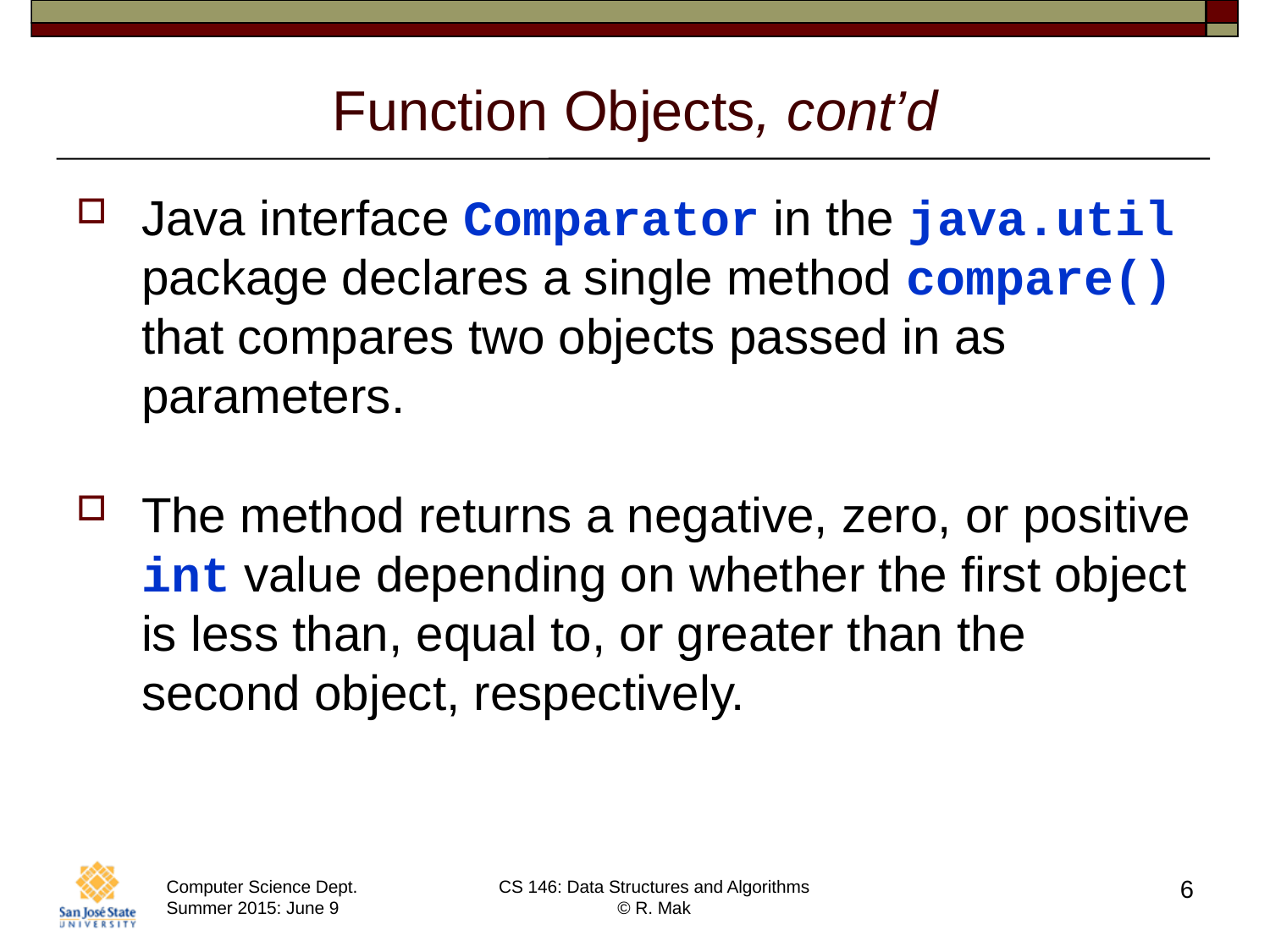

# Function Objects, cont’d
Java interface Comparator in the java.util package declares a single method compare() that compares two objects passed in as parameters.

The method returns a negative, zero, or positive int value depending on whether the first object is less than, equal to, or greater than the second object, respectively.
6